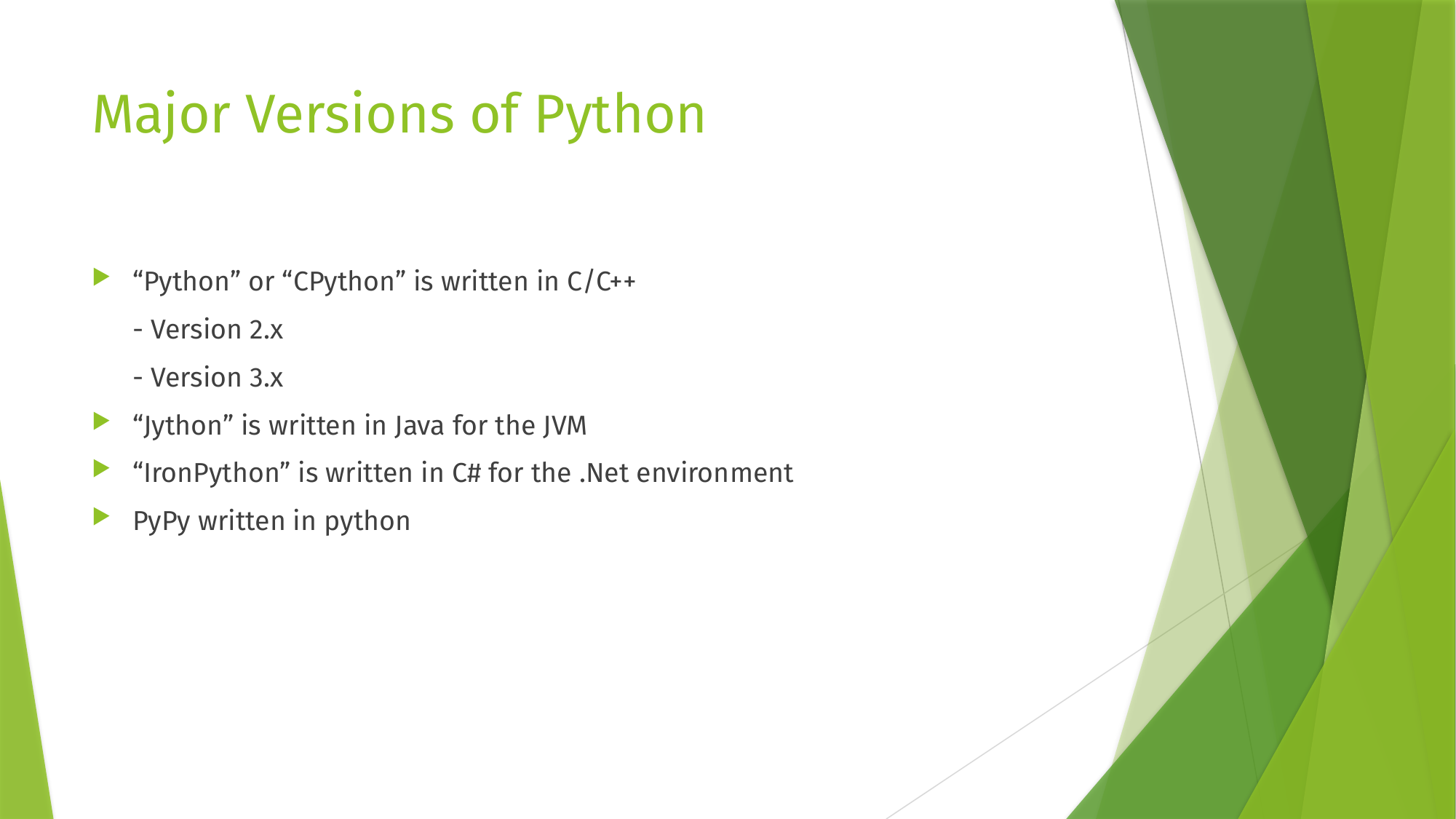

# Major Versions of Python
“Python” or “CPython” is written in C/C++
	- Version 2.x
	- Version 3.x
“Jython” is written in Java for the JVM
“IronPython” is written in C# for the .Net environment
PyPy written in python